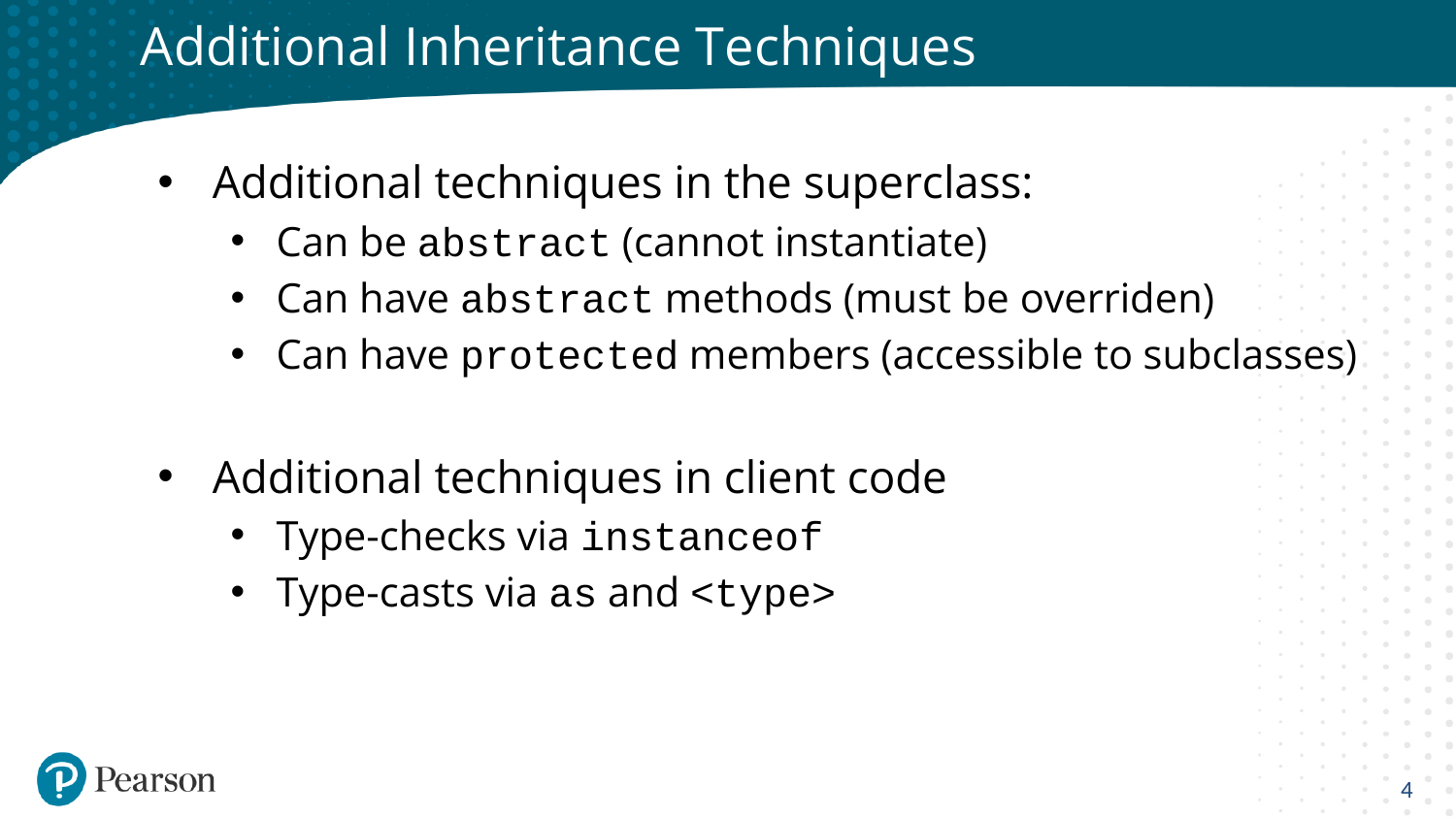

# Additional Inheritance Techniques
Additional techniques in the superclass:
Can be abstract (cannot instantiate)
Can have abstract methods (must be overriden)
Can have protected members (accessible to subclasses)

Additional techniques in client code
Type-checks via instanceof
Type-casts via as and <type>
4